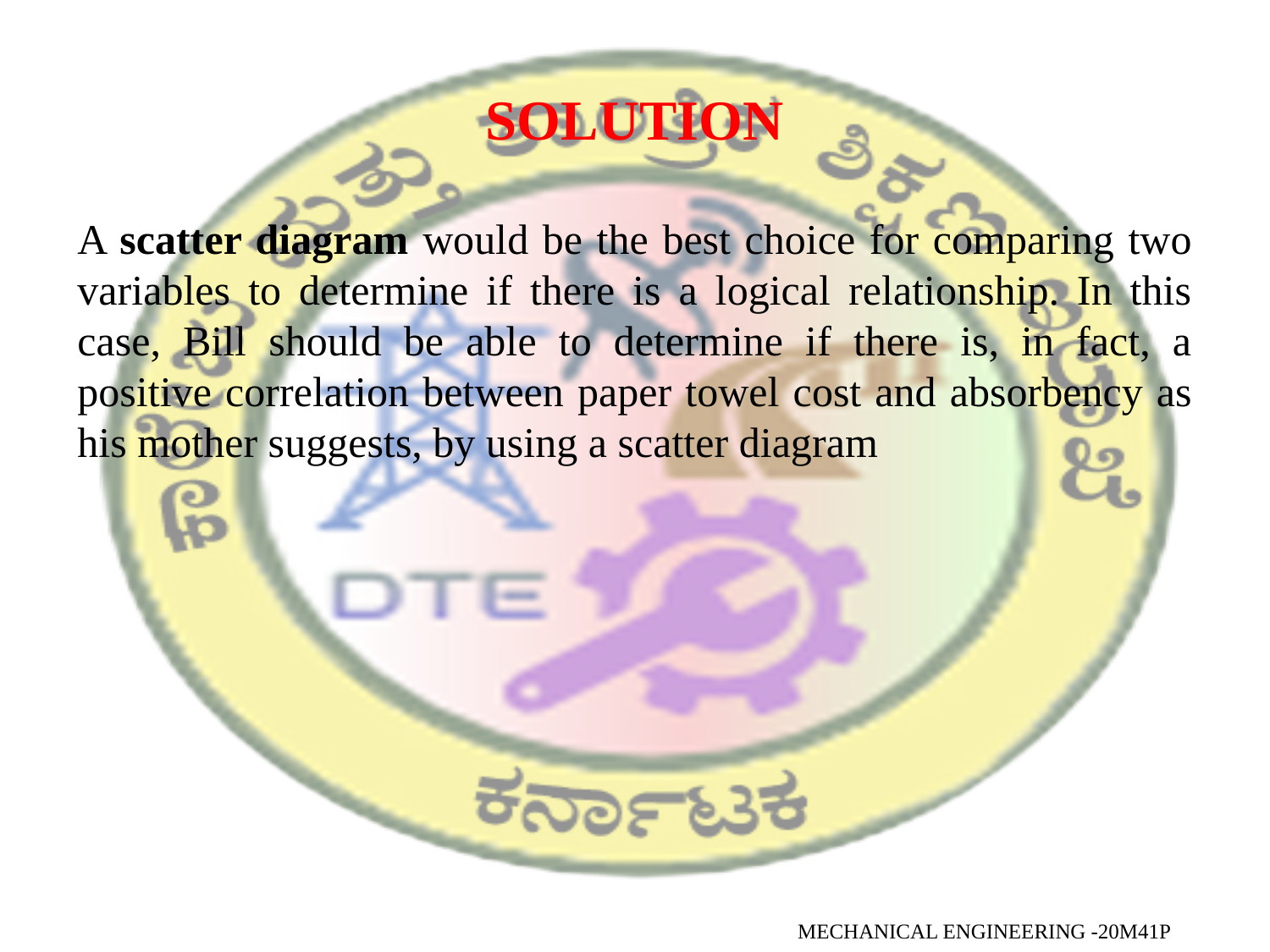

# SOLUTION
A scatter diagram would be the best choice for comparing two variables to determine if there is a logical relationship. In this case, Bill should be able to determine if there is, in fact, a positive correlation between paper towel cost and absorbency as his mother suggests, by using a scatter diagram
MECHANICAL ENGINEERING -20M41P